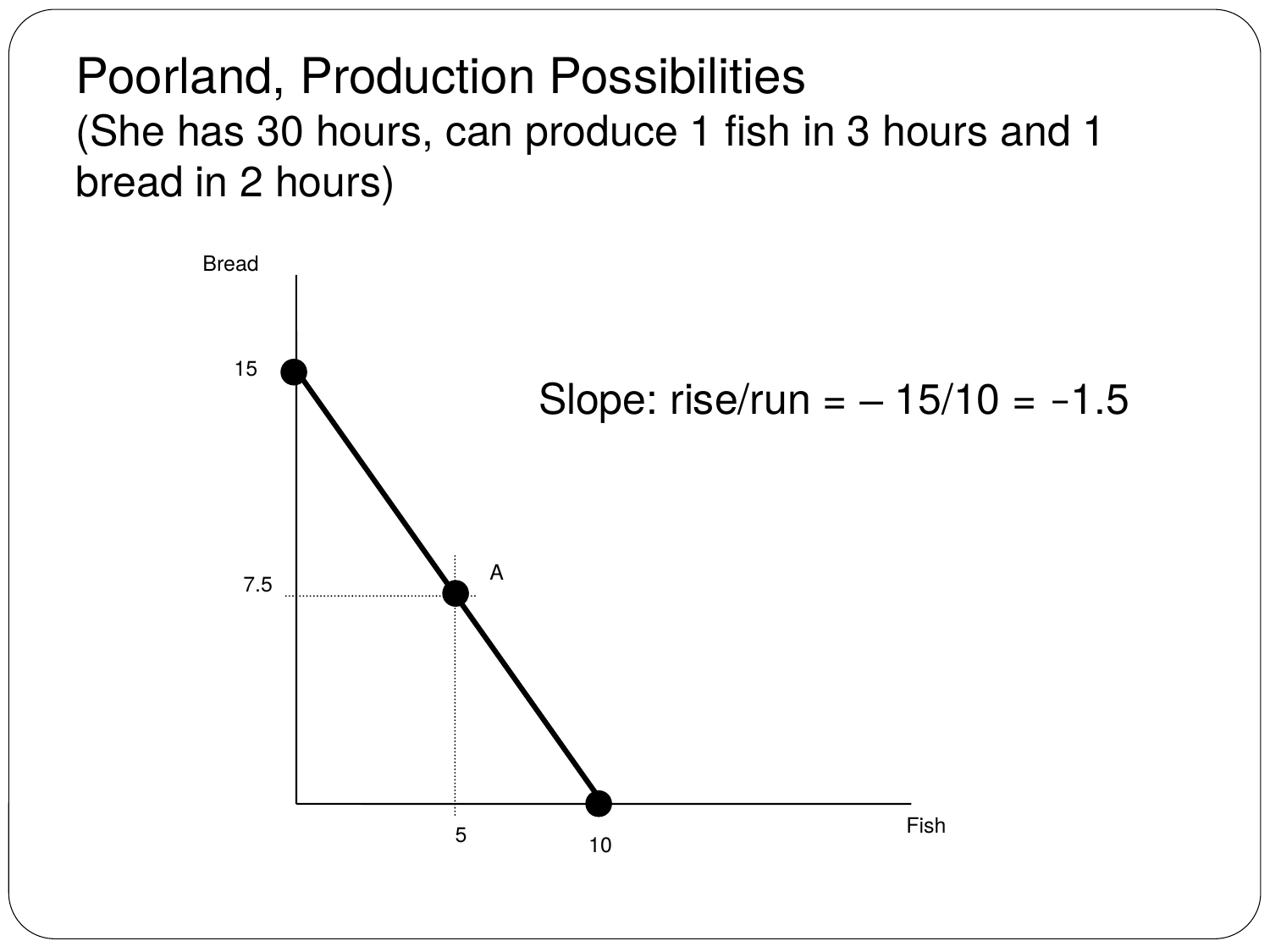

# Poorland, Production Possibilities (She has 30 hours, can produce 1 fish in 3 hours and 1 bread in 2 hours)
Bread

15

Slope: rise/run = ‒ 15/10 = ‒1.5

A

7.5

Fish
    5
10